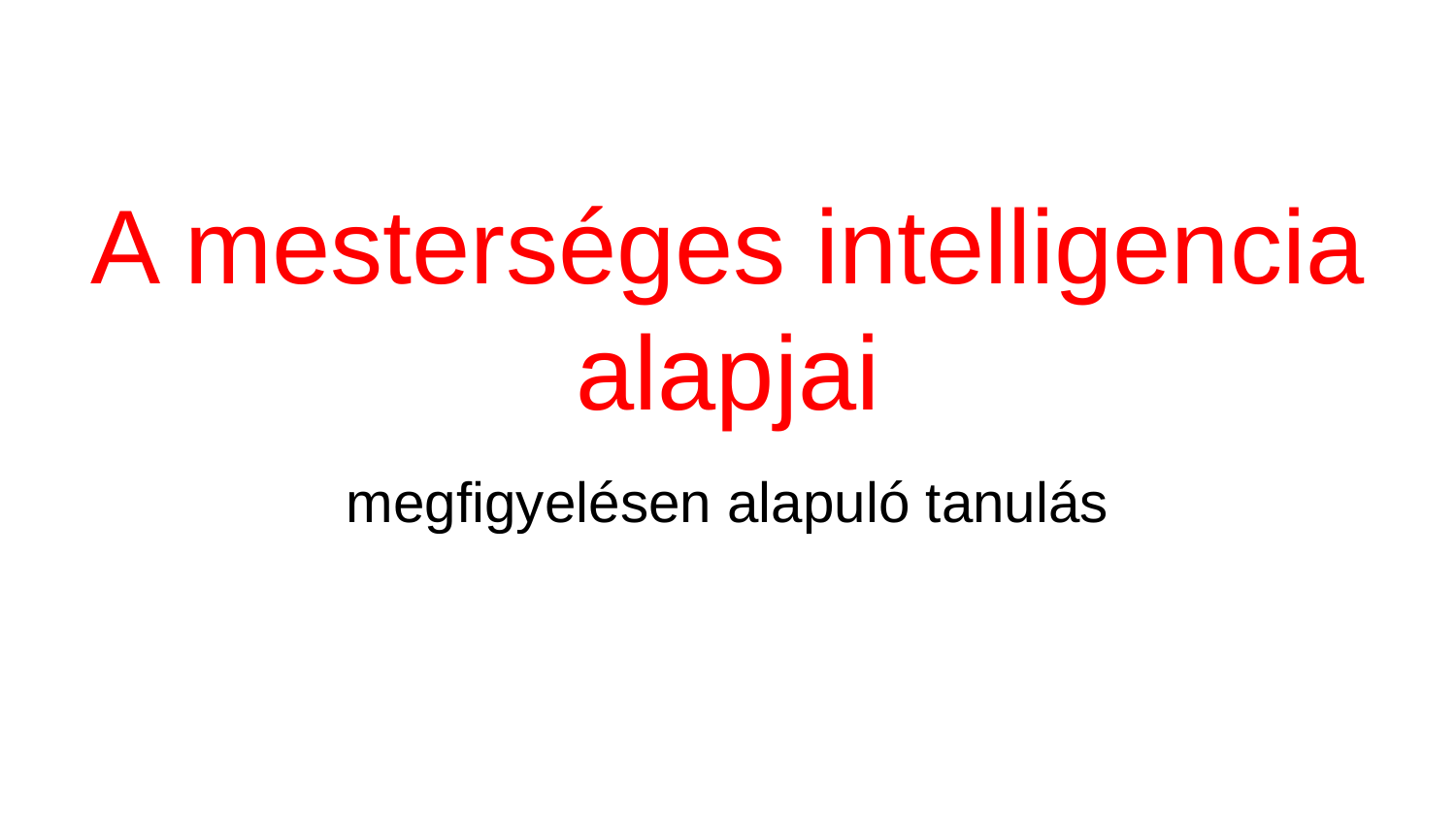

# A mesterséges intelligencia alapjai
megfigyelésen alapuló tanulás